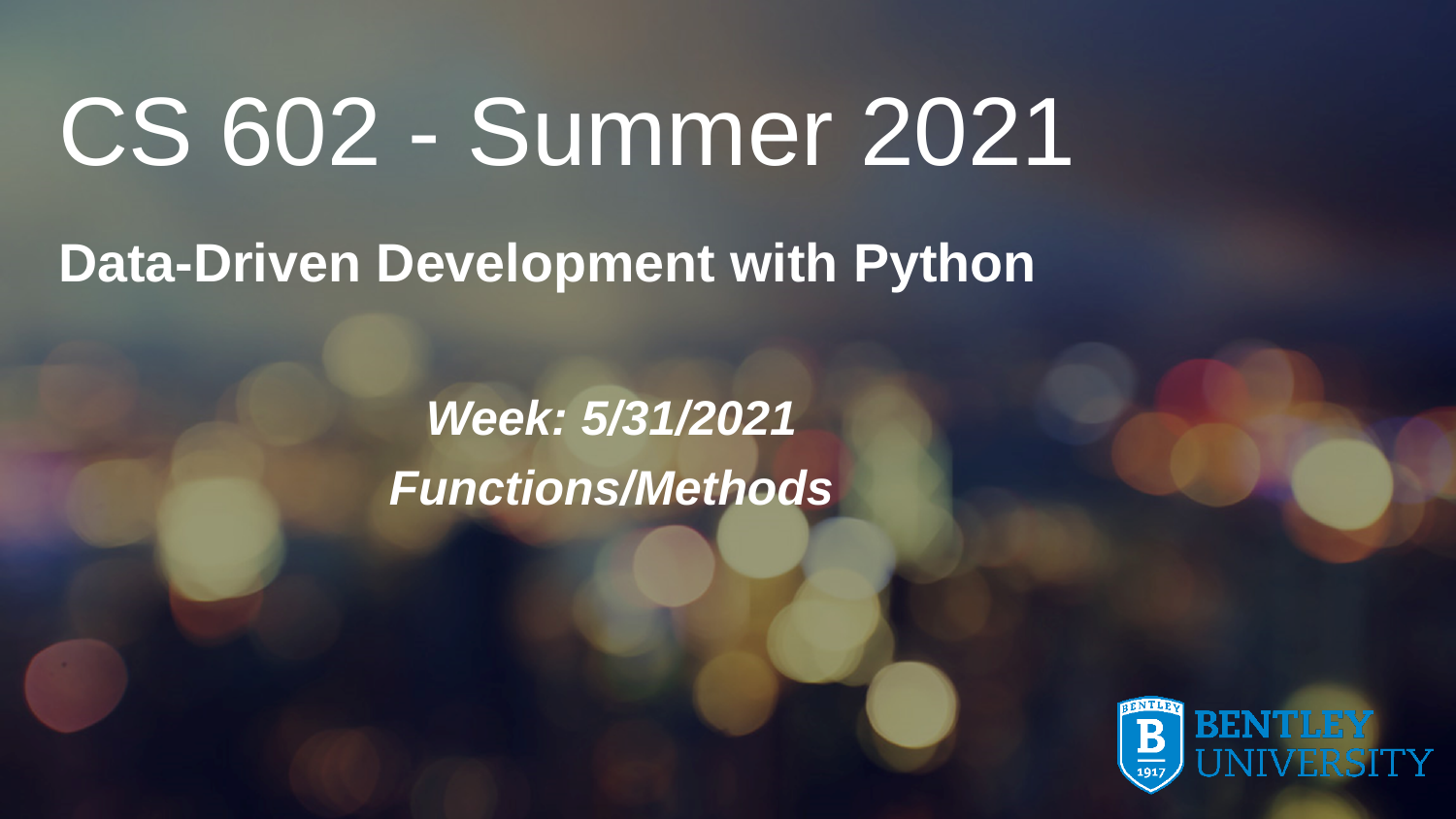

# CS 602 - Summer 2021
Data-Driven Development with Python
Week: 5/31/2021
Functions/Methods